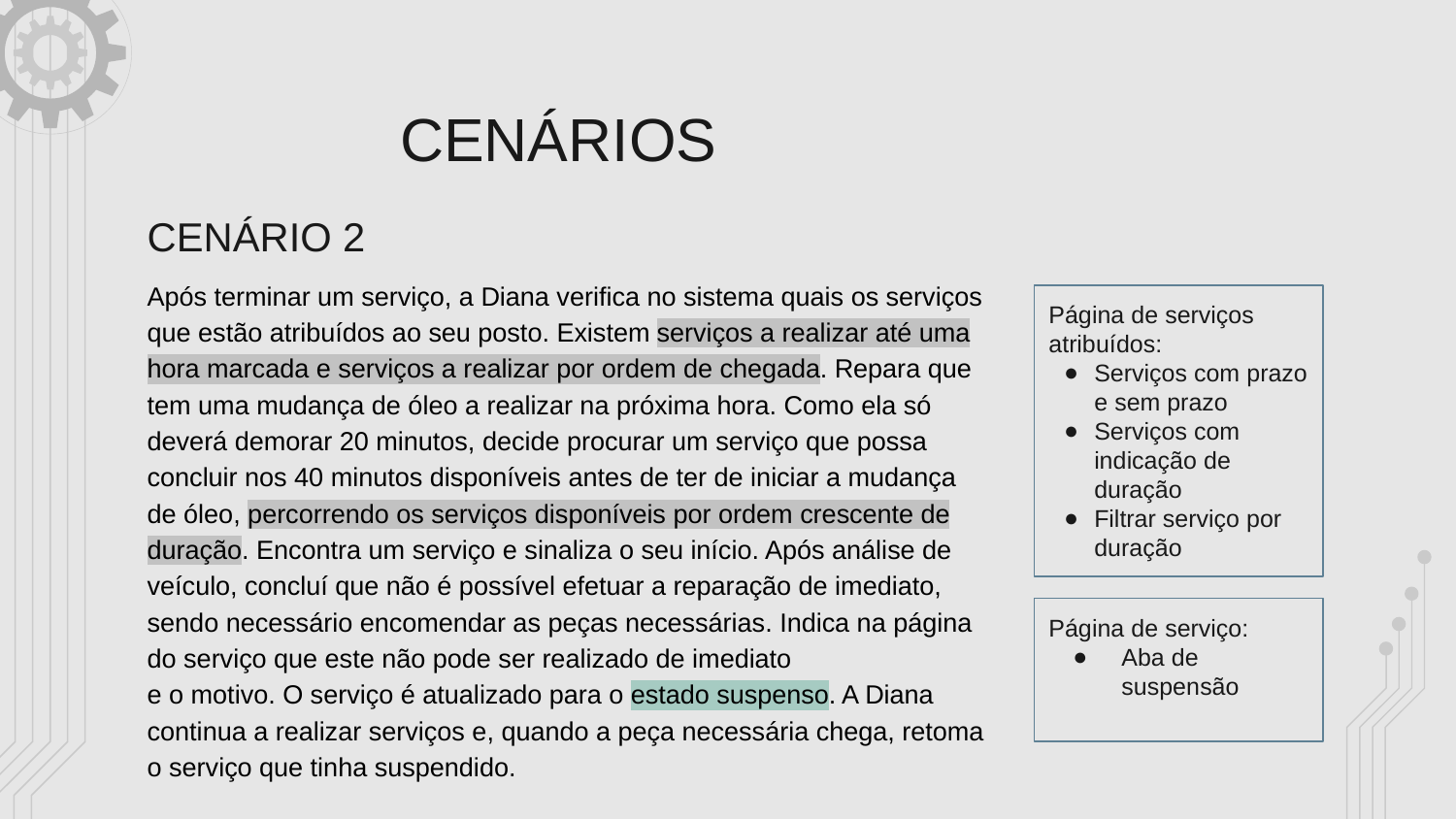

# CENÁRIOS
CENÁRIO 2
Após terminar um serviço, a Diana verifica no sistema quais os serviços que estão atribuídos ao seu posto. Existem serviços a realizar até uma hora marcada e serviços a realizar por ordem de chegada. Repara que tem uma mudança de óleo a realizar na próxima hora. Como ela só deverá demorar 20 minutos, decide procurar um serviço que possa concluir nos 40 minutos disponíveis antes de ter de iniciar a mudança
de óleo, percorrendo os serviços disponíveis por ordem crescente de duração. Encontra um serviço e sinaliza o seu início. Após análise de veículo, concluí que não é possível efetuar a reparação de imediato, sendo necessário encomendar as peças necessárias. Indica na página do serviço que este não pode ser realizado de imediato
e o motivo. O serviço é atualizado para o estado suspenso. A Diana continua a realizar serviços e, quando a peça necessária chega, retoma o serviço que tinha suspendido.

Página de serviços atribuídos:
Serviços com prazo e sem prazo
Serviços com indicação de duração
Filtrar serviço por duração
Página de serviço:
Aba de suspensão